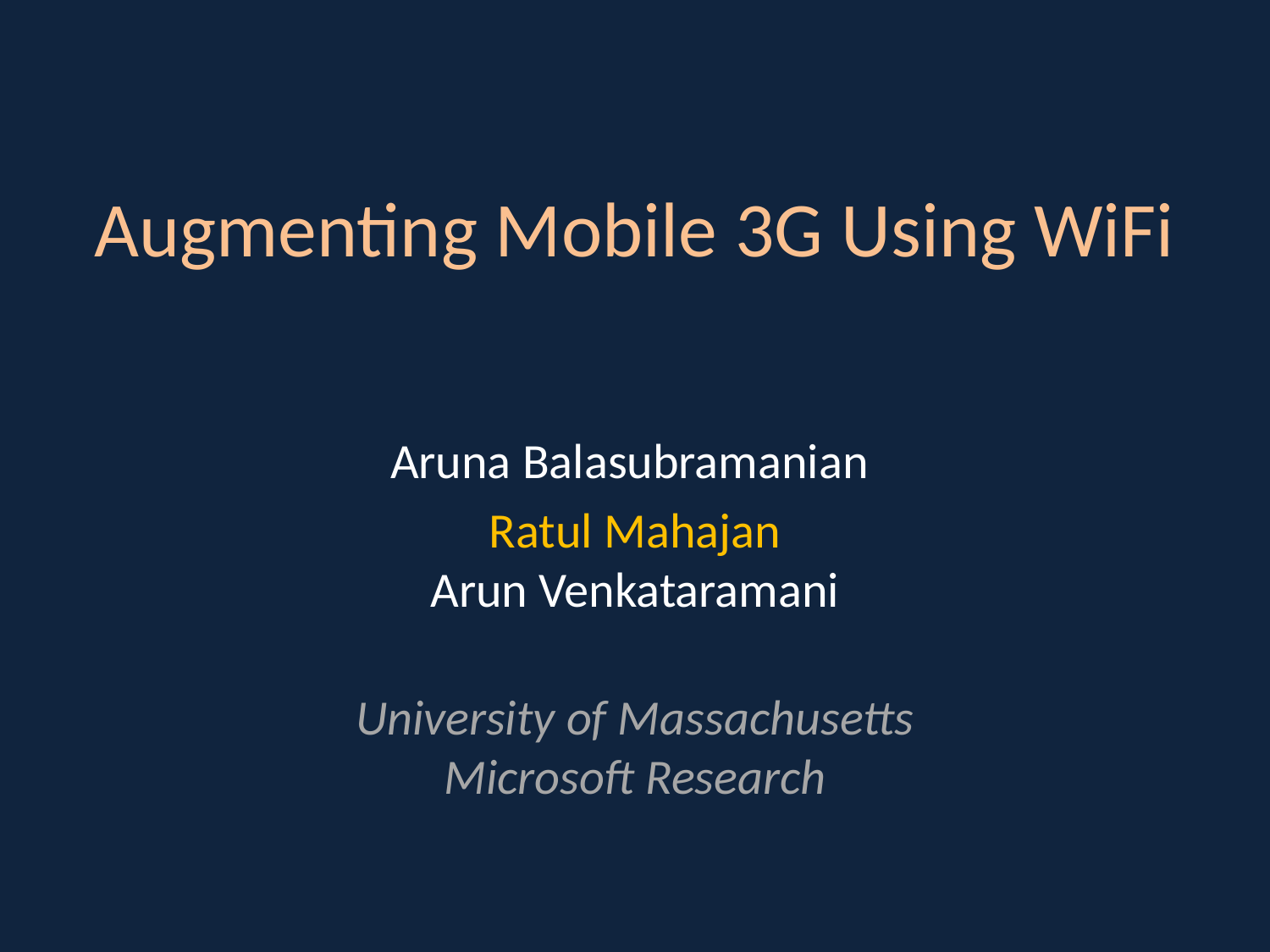

# Augmenting Mobile 3G Using WiFi
Aruna Balasubramanian
Ratul Mahajan
Arun Venkataramani
University of Massachusetts
Microsoft Research